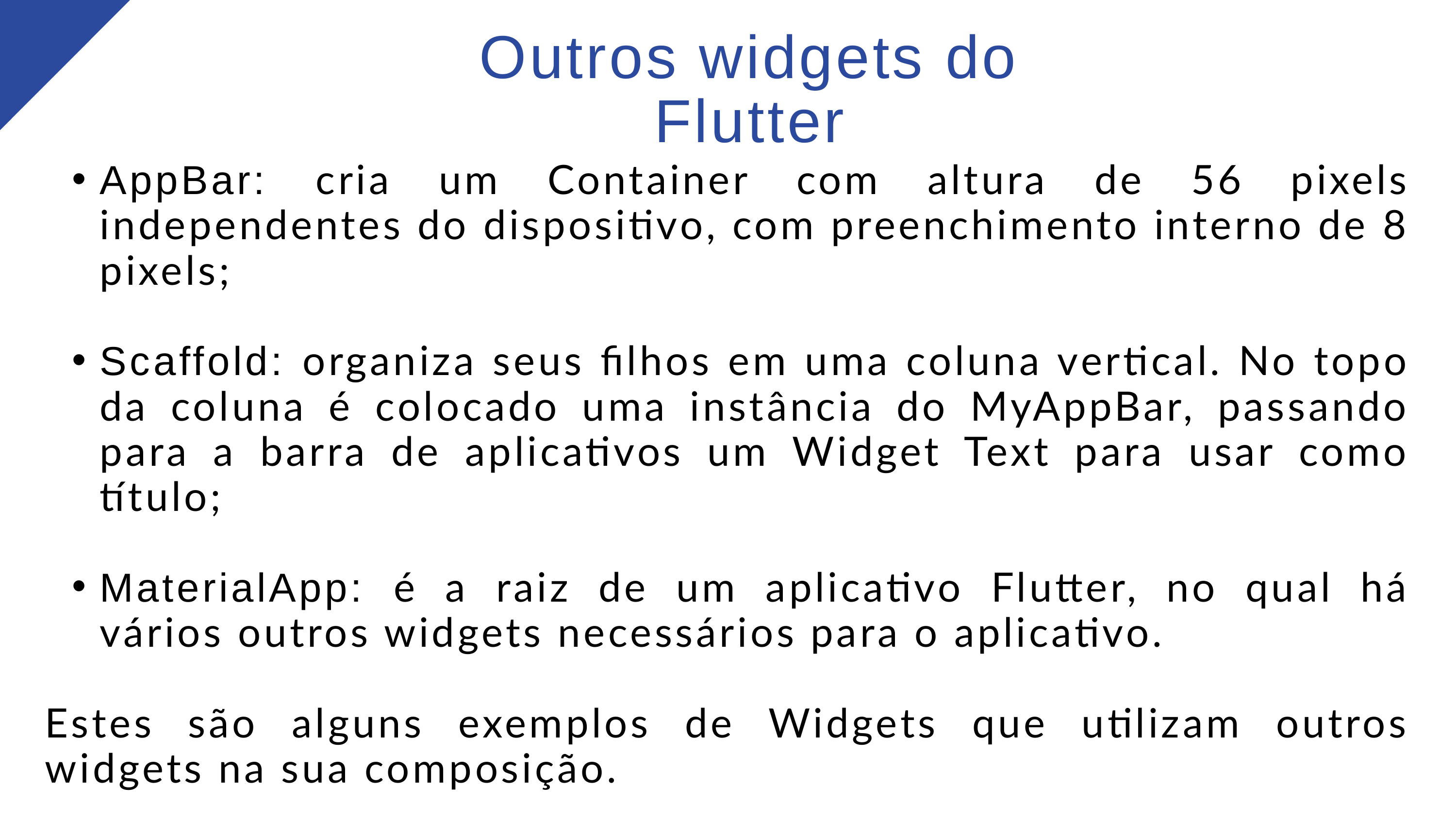

Outros widgets do Flutter
AppBar: cria um Container com altura de 56 pixels independentes do dispositivo, com preenchimento interno de 8 pixels;

Scaffold: organiza seus filhos em uma coluna vertical. No topo da coluna é colocado uma instância do MyAppBar, passando para a barra de aplicativos um Widget Text para usar como título;

MaterialApp: é a raiz de um aplicativo Flutter, no qual há vários outros widgets necessários para o aplicativo.

Estes são alguns exemplos de Widgets que utilizam outros widgets na sua composição.